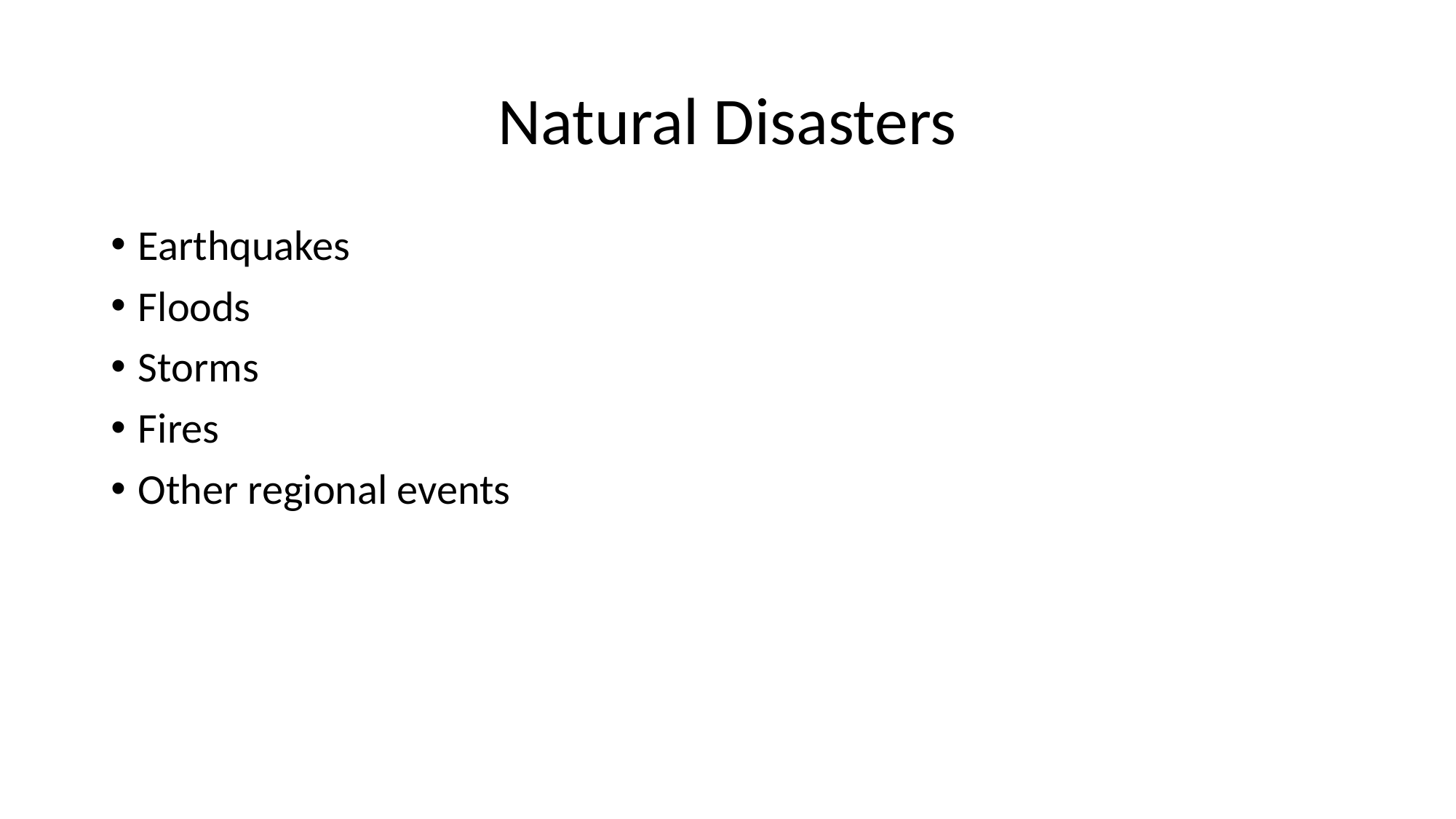

# Natural Disasters
Earthquakes
Floods
Storms
Fires
Other regional events